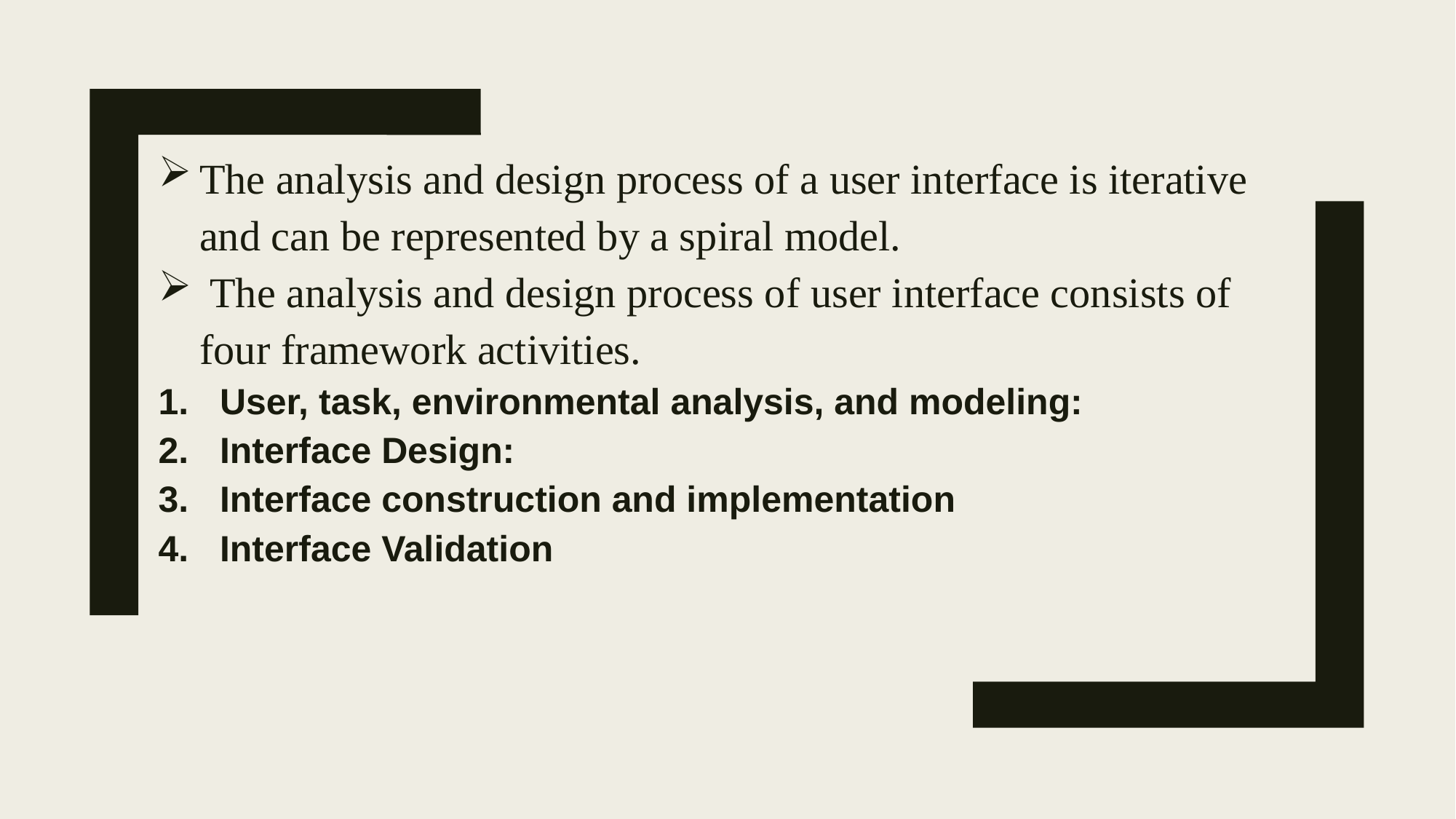

The analysis and design process of a user interface is iterative and can be represented by a spiral model.
 The analysis and design process of user interface consists of four framework activities.
User, task, environmental analysis, and modeling:
Interface Design:
Interface construction and implementation
Interface Validation